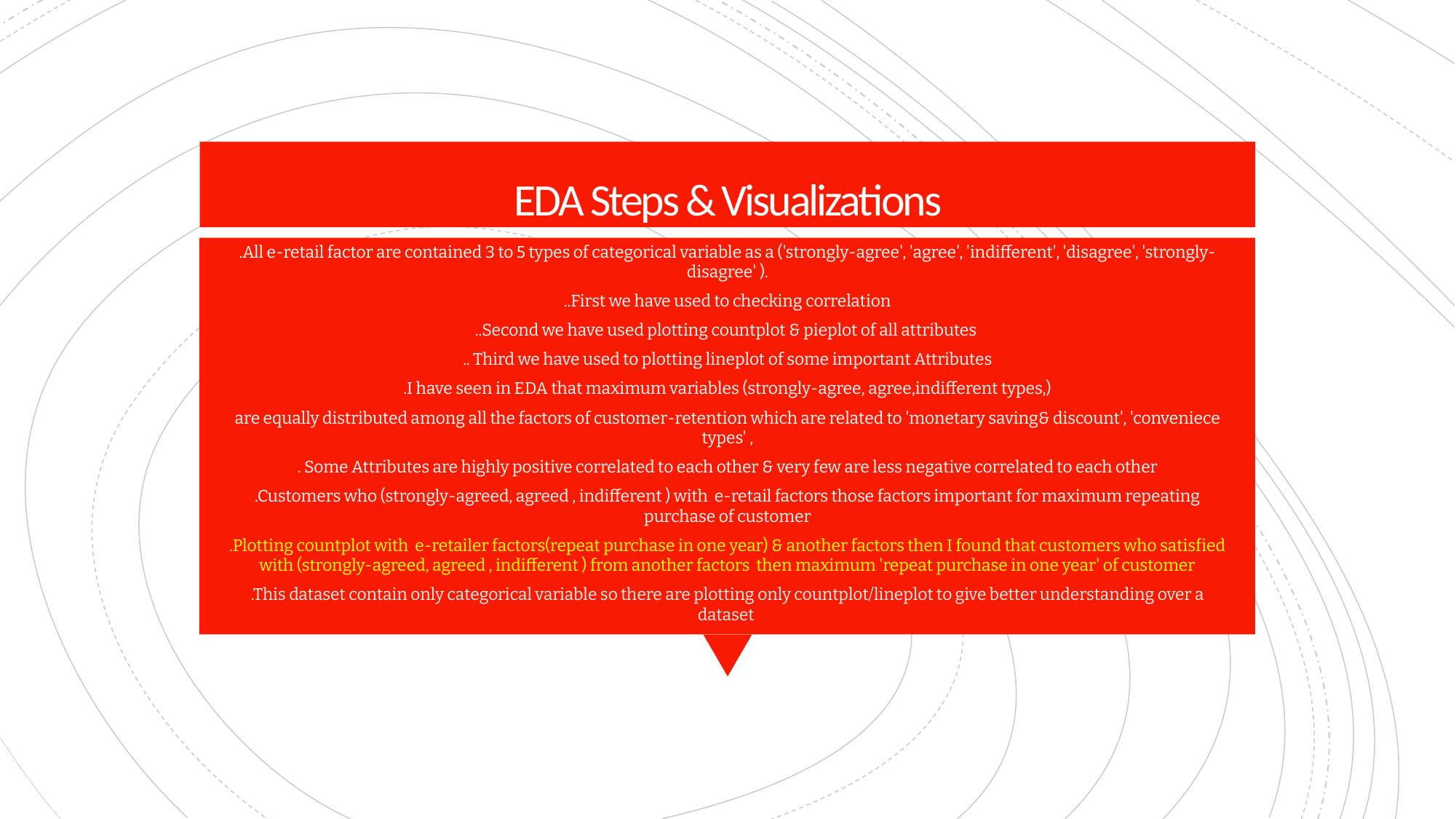

# EDA Steps & Visualizations
.All e-retail factor are contained 3 to 5 types of categorical variable as a ('strongly-agree', 'agree', 'indifferent', 'disagree', 'strongly-disagree' ).
..First we have used to checking correlation
..Second we have used plotting countplot & pieplot of all attributes
.. Third we have used to plotting lineplot of some important Attributes
.I have seen in EDA that maximum variables (strongly-agree, agree,indifferent types,)
are equally distributed among all the factors of customer-retention which are related to 'monetary saving& discount', 'conveniece types' ,
. Some Attributes are highly positive correlated to each other & very few are less negative correlated to each other
.Customers who (strongly-agreed, agreed , indifferent ) with  e-retail factors those factors important for maximum repeating purchase of customer
.Plotting countplot with  e-retailer factors(repeat purchase in one year) & another factors then I found that customers who satisfied with (strongly-agreed, agreed , indifferent ) from another factors  then maximum 'repeat purchase in one year' of customer
.This dataset contain only categorical variable so there are plotting only countplot/lineplot to give better understanding over a dataset